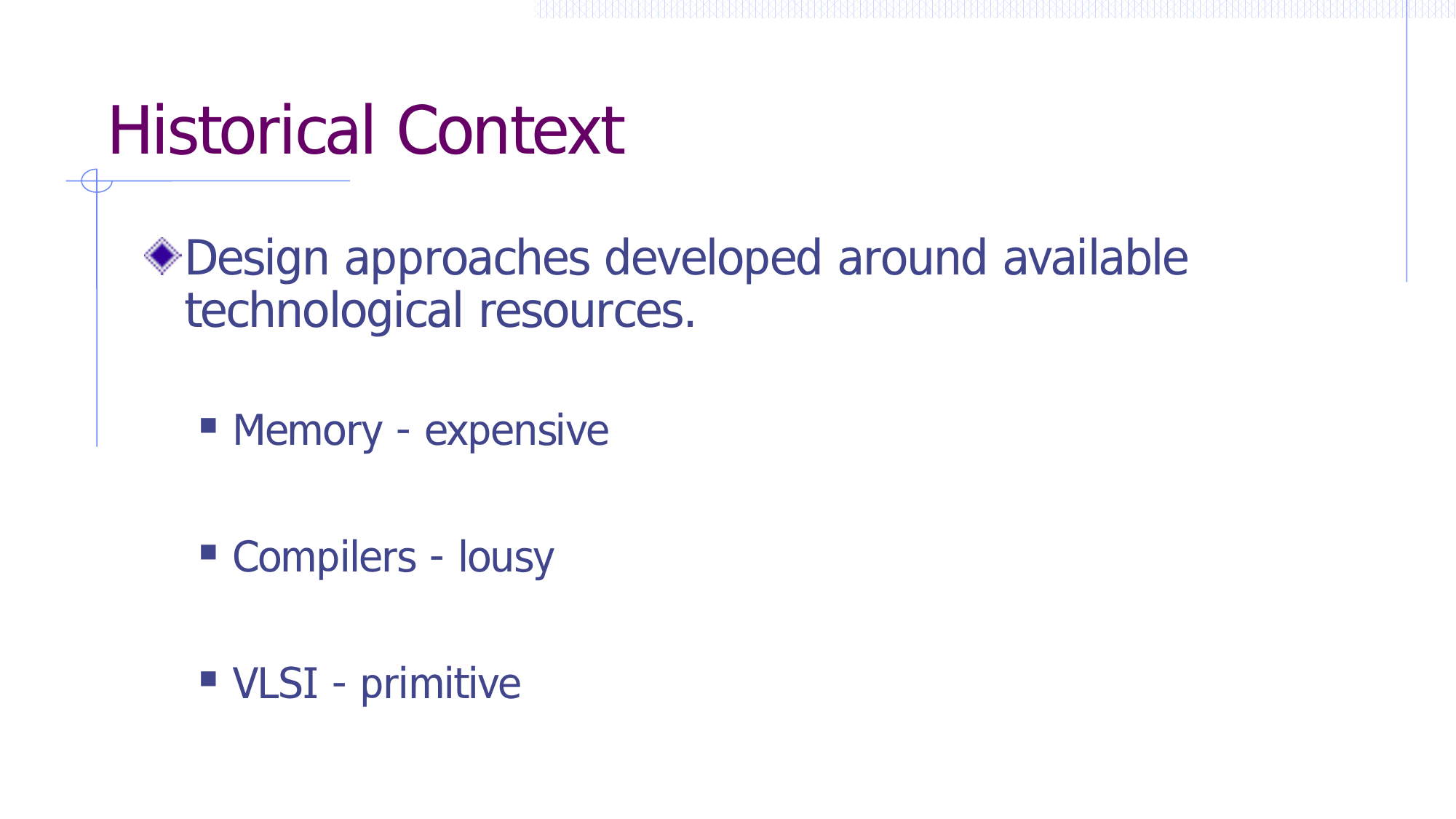

# Historical Context
Design approaches developed around available technological resources.

Memory - expensive

Compilers - lousy

VLSI - primitive